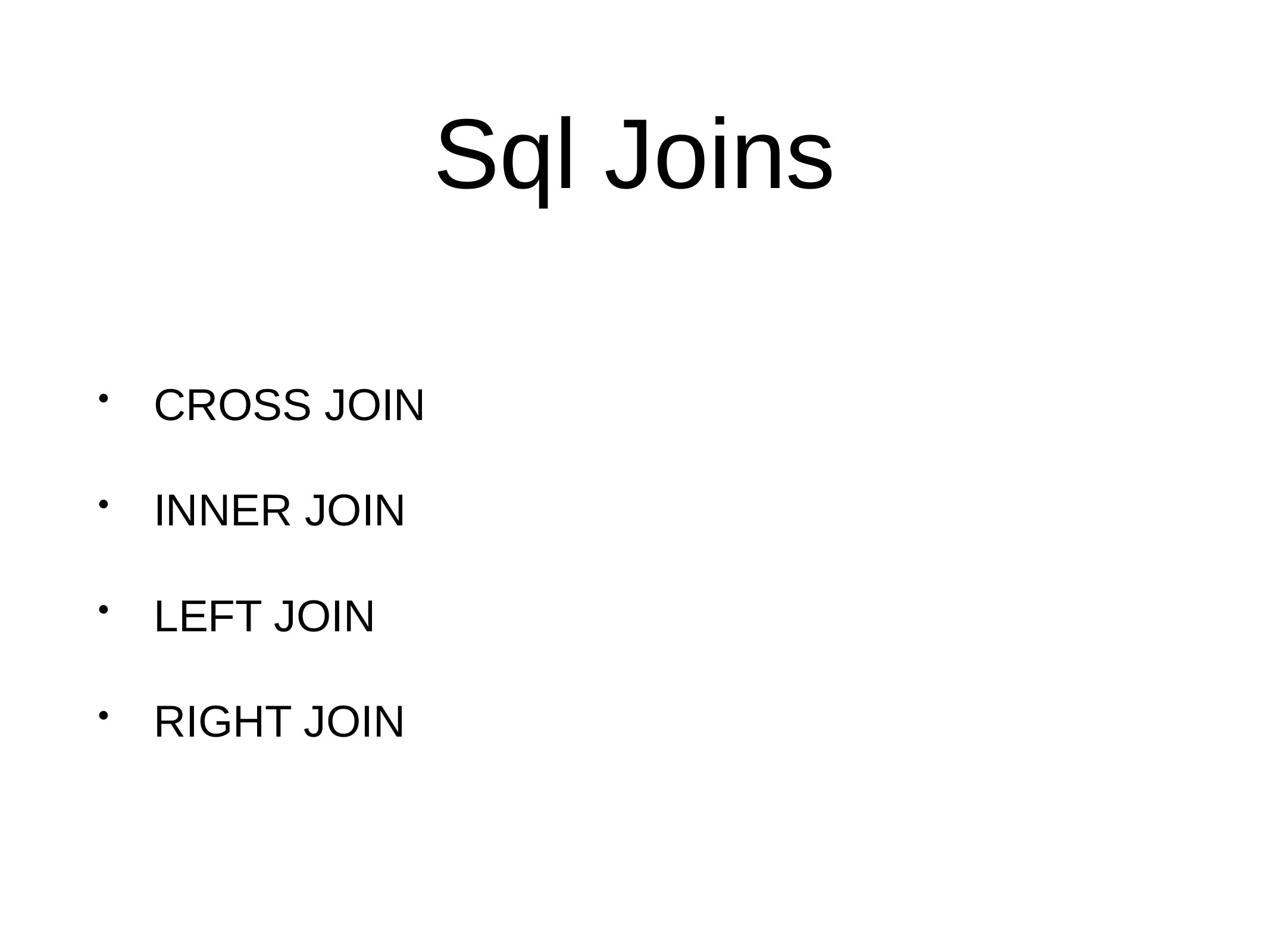

# Sql Joins
 CROSS JOIN
 INNER JOIN
 LEFT JOIN
 RIGHT JOIN